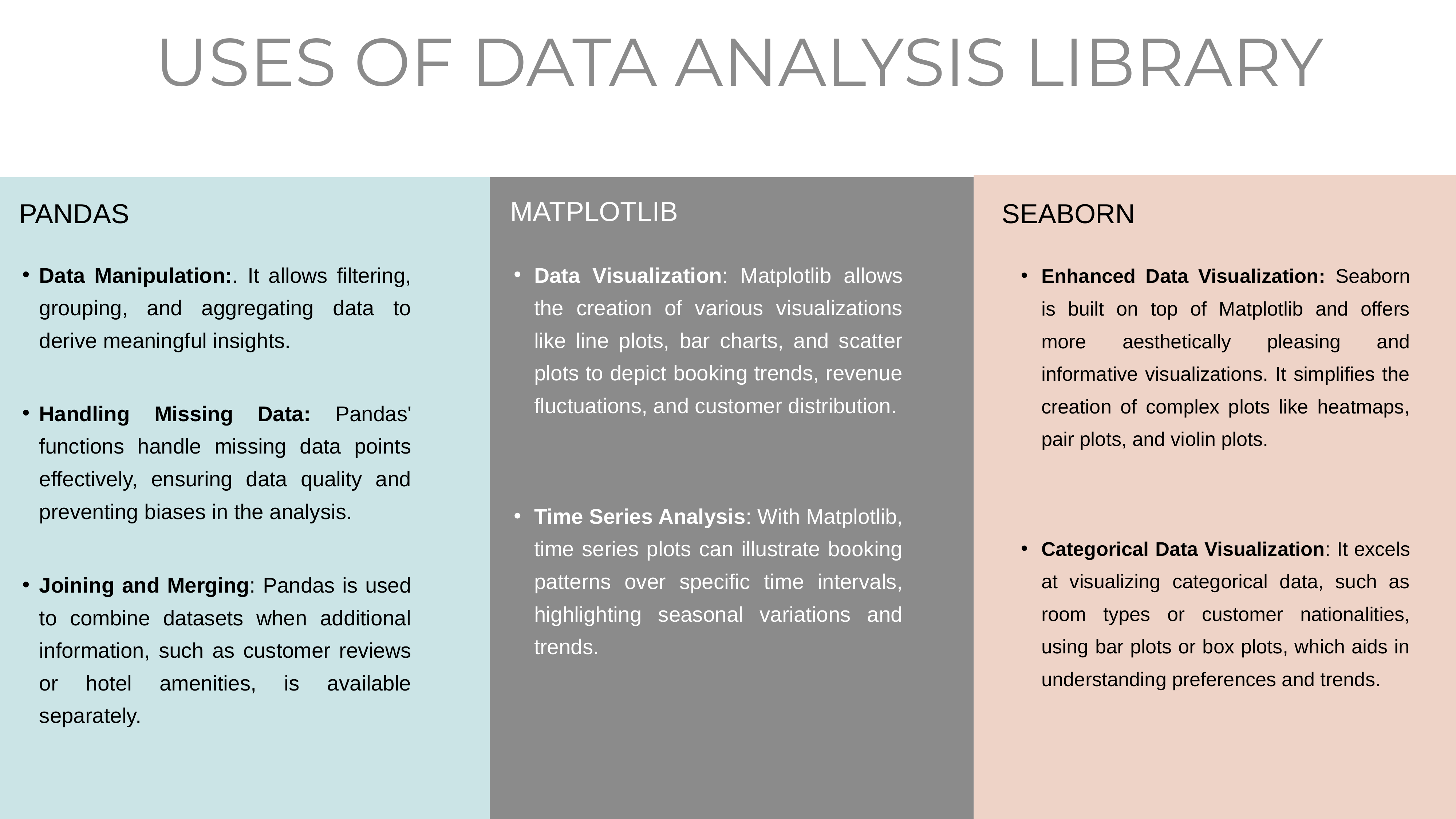

USES OF DATA ANALYSIS LIBRARY

MATPLOTLIB
Data Visualization: Matplotlib allows the creation of various visualizations like line plots, bar charts, and scatter plots to depict booking trends, revenue fluctuations, and customer distribution.

Time Series Analysis: With Matplotlib, time series plots can illustrate booking patterns over specific time intervals, highlighting seasonal variations and trends.
PANDAS
Data Manipulation:. It allows filtering, grouping, and aggregating data to derive meaningful insights.

Handling Missing Data: Pandas' functions handle missing data points effectively, ensuring data quality and preventing biases in the analysis.

Joining and Merging: Pandas is used to combine datasets when additional information, such as customer reviews or hotel amenities, is available separately.
SEABORN
Enhanced Data Visualization: Seaborn is built on top of Matplotlib and offers more aesthetically pleasing and informative visualizations. It simplifies the creation of complex plots like heatmaps, pair plots, and violin plots.

Categorical Data Visualization: It excels at visualizing categorical data, such as room types or customer nationalities, using bar plots or box plots, which aids in understanding preferences and trends.